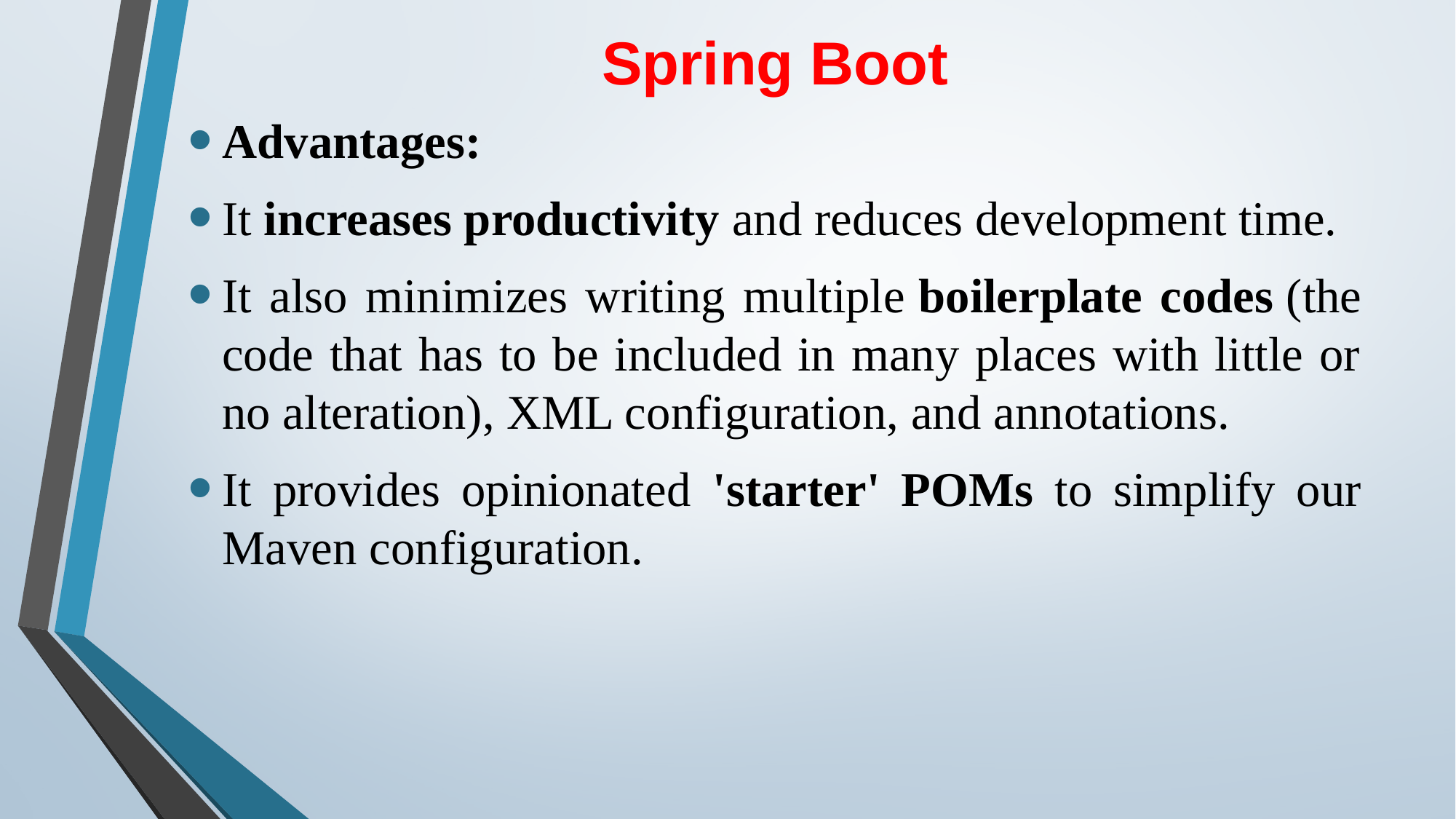

# Spring Boot
Advantages:
It increases productivity and reduces development time.
It also minimizes writing multiple boilerplate codes (the code that has to be included in many places with little or no alteration), XML configuration, and annotations.
It provides opinionated 'starter' POMs to simplify our Maven configuration.